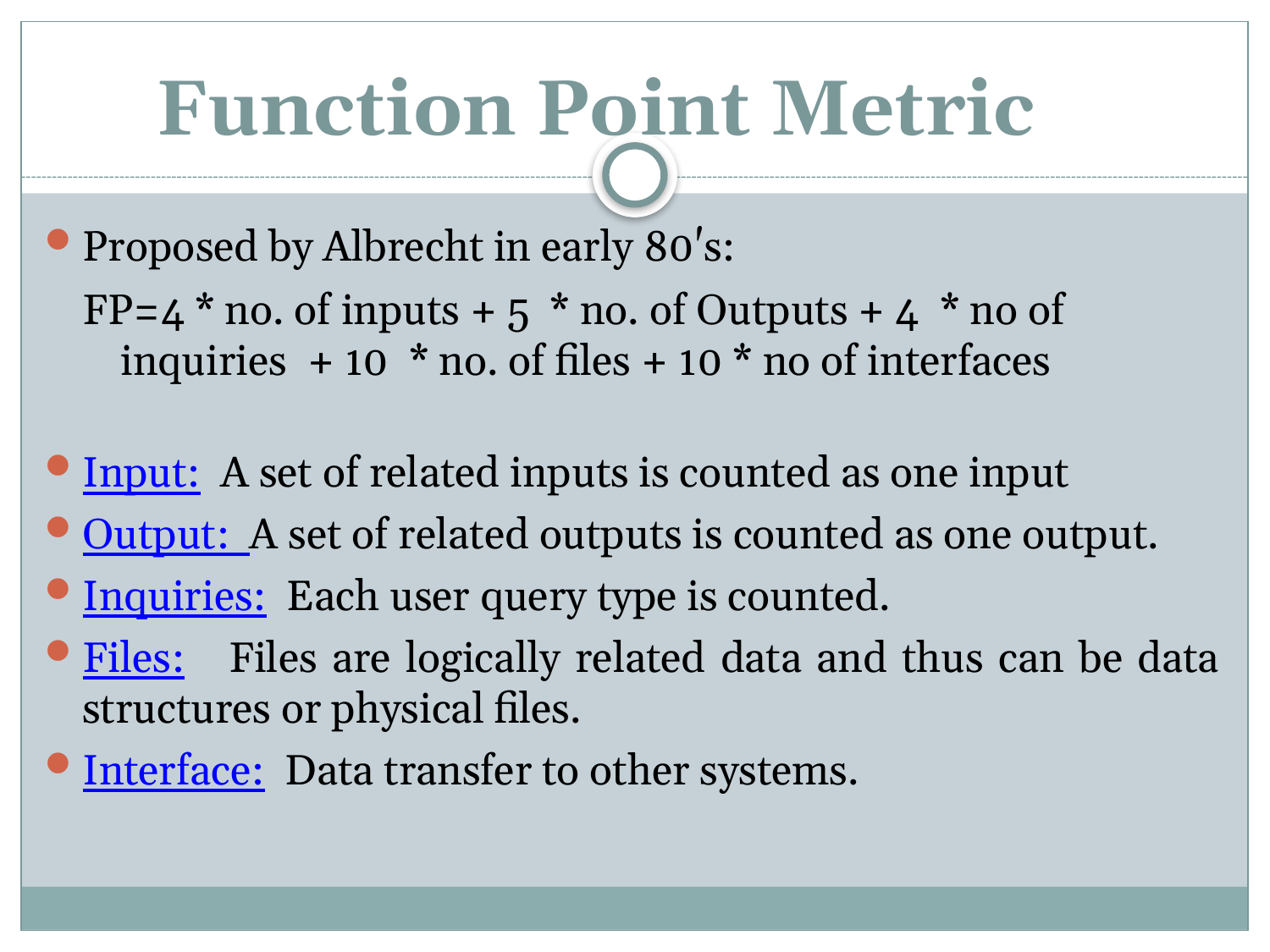

# Function Point Metric
13
Proposed by Albrecht in early 80's:
FP=4 * no. of inputs + 5  * no. of Outputs + 4  * no of inquiries  + 10  * no. of files + 10 * no of interfaces

Input:  A set of related inputs is counted as one input
Output:  A set of related outputs is counted as one output.
Inquiries:  Each user query type is counted.
Files:   Files are logically related data and thus can be data structures or physical files.
Interface:  Data transfer to other systems.